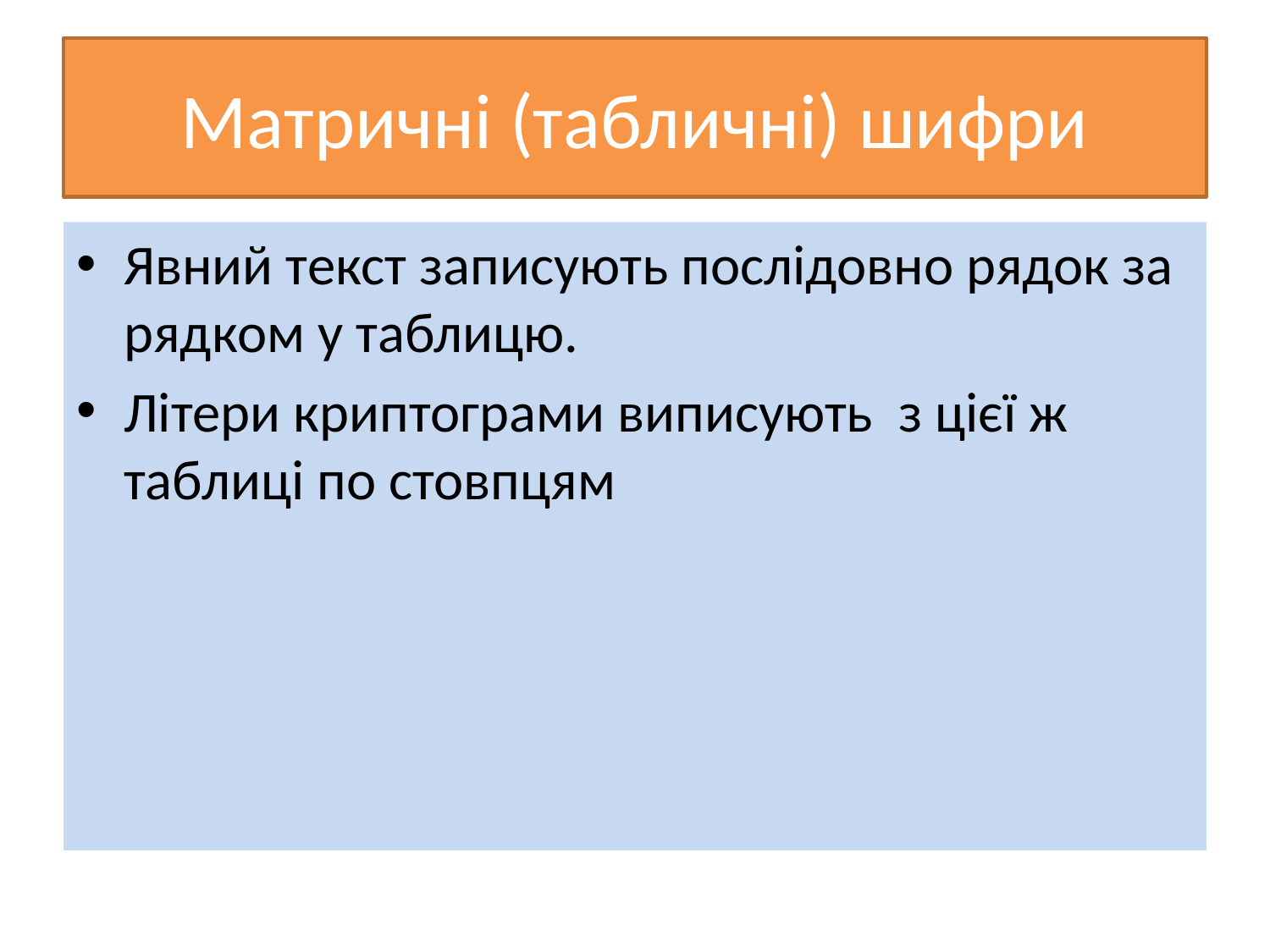

# Матричні (табличні) шифри
Явний текст записують послідовно рядок за рядком у таблицю.
Літери криптограми виписують  з цієї ж таблиці по стовпцям